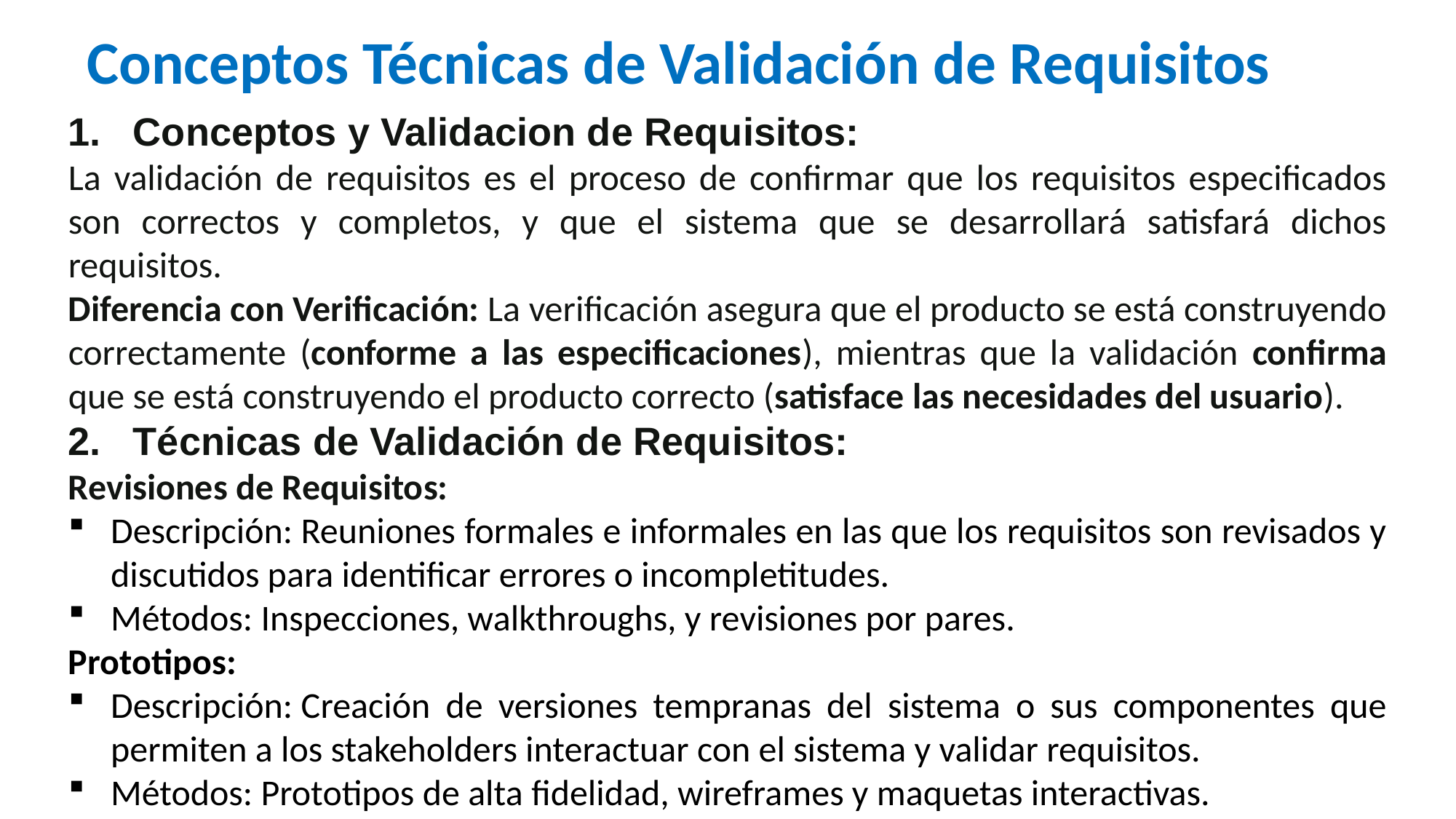

# Conceptos Técnicas de Validación de Requisitos
Conceptos y Validacion de Requisitos:
La validación de requisitos es el proceso de confirmar que los requisitos especificados son correctos y completos, y que el sistema que se desarrollará satisfará dichos requisitos.
Diferencia con Verificación: La verificación asegura que el producto se está construyendo correctamente (conforme a las especificaciones), mientras que la validación confirma que se está construyendo el producto correcto (satisface las necesidades del usuario).
Técnicas de Validación de Requisitos:
Revisiones de Requisitos:
Descripción: Reuniones formales e informales en las que los requisitos son revisados y discutidos para identificar errores o incompletitudes.
Métodos: Inspecciones, walkthroughs, y revisiones por pares.
Prototipos:
Descripción: Creación de versiones tempranas del sistema o sus componentes que permiten a los stakeholders interactuar con el sistema y validar requisitos.
Métodos: Prototipos de alta fidelidad, wireframes y maquetas interactivas.